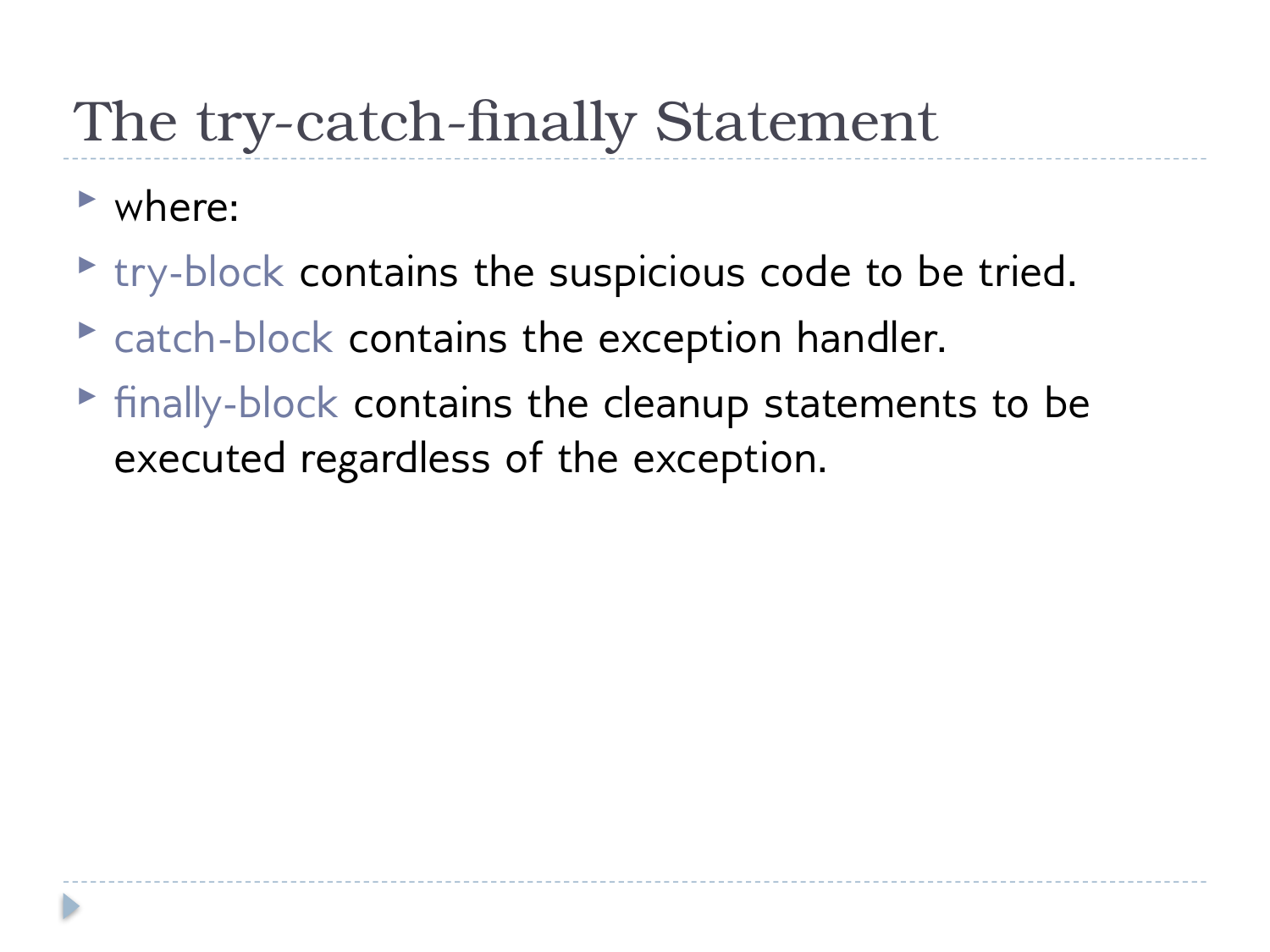

# The try-catch-finally Statement
where:
try-block contains the suspicious code to be tried.
catch-block contains the exception handler.
finally-block contains the cleanup statements to be executed regardless of the exception.